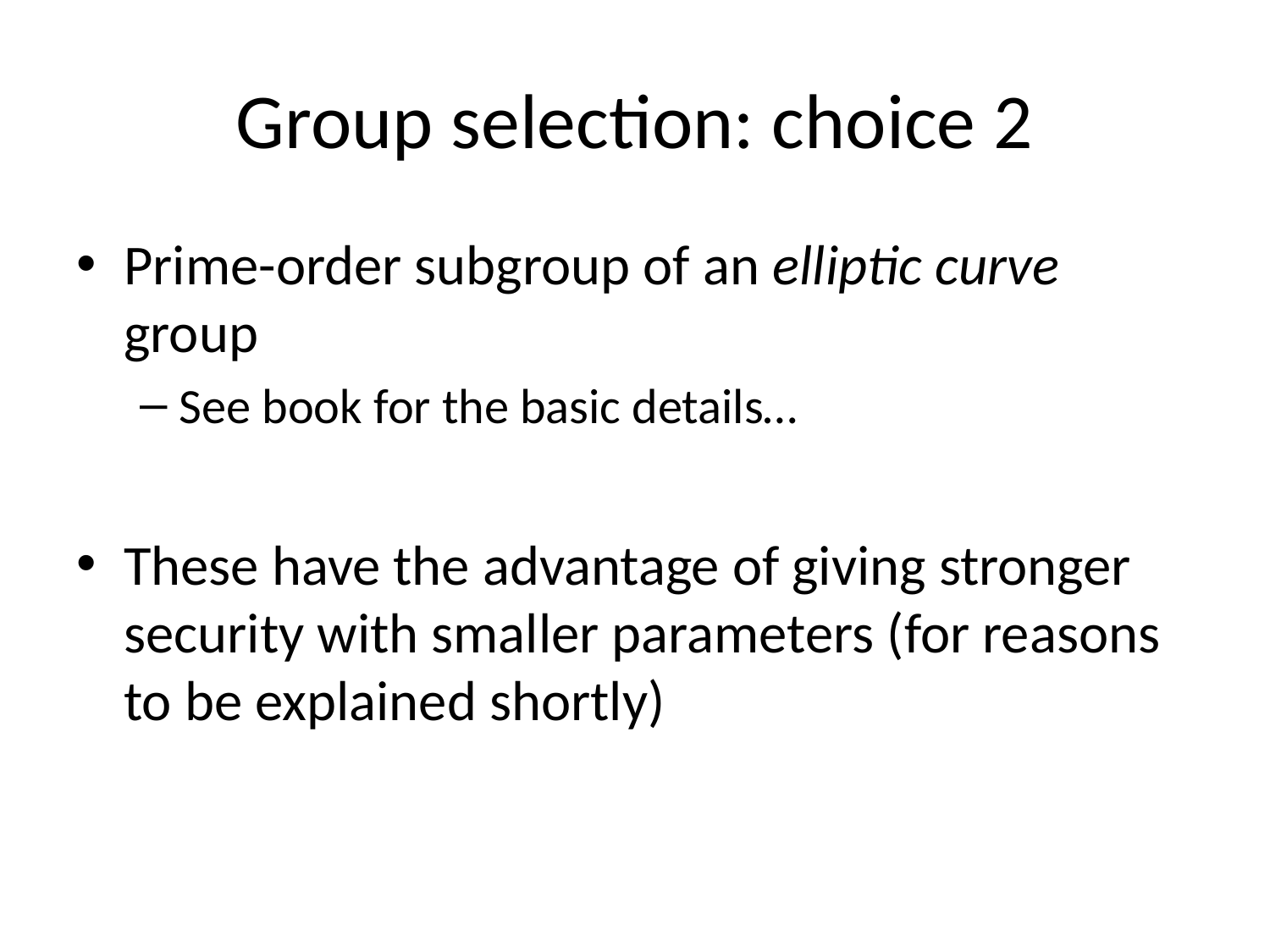

# Group selection: choice 2
Prime-order subgroup of an elliptic curve group
See book for the basic details…

These have the advantage of giving stronger security with smaller parameters (for reasons to be explained shortly)